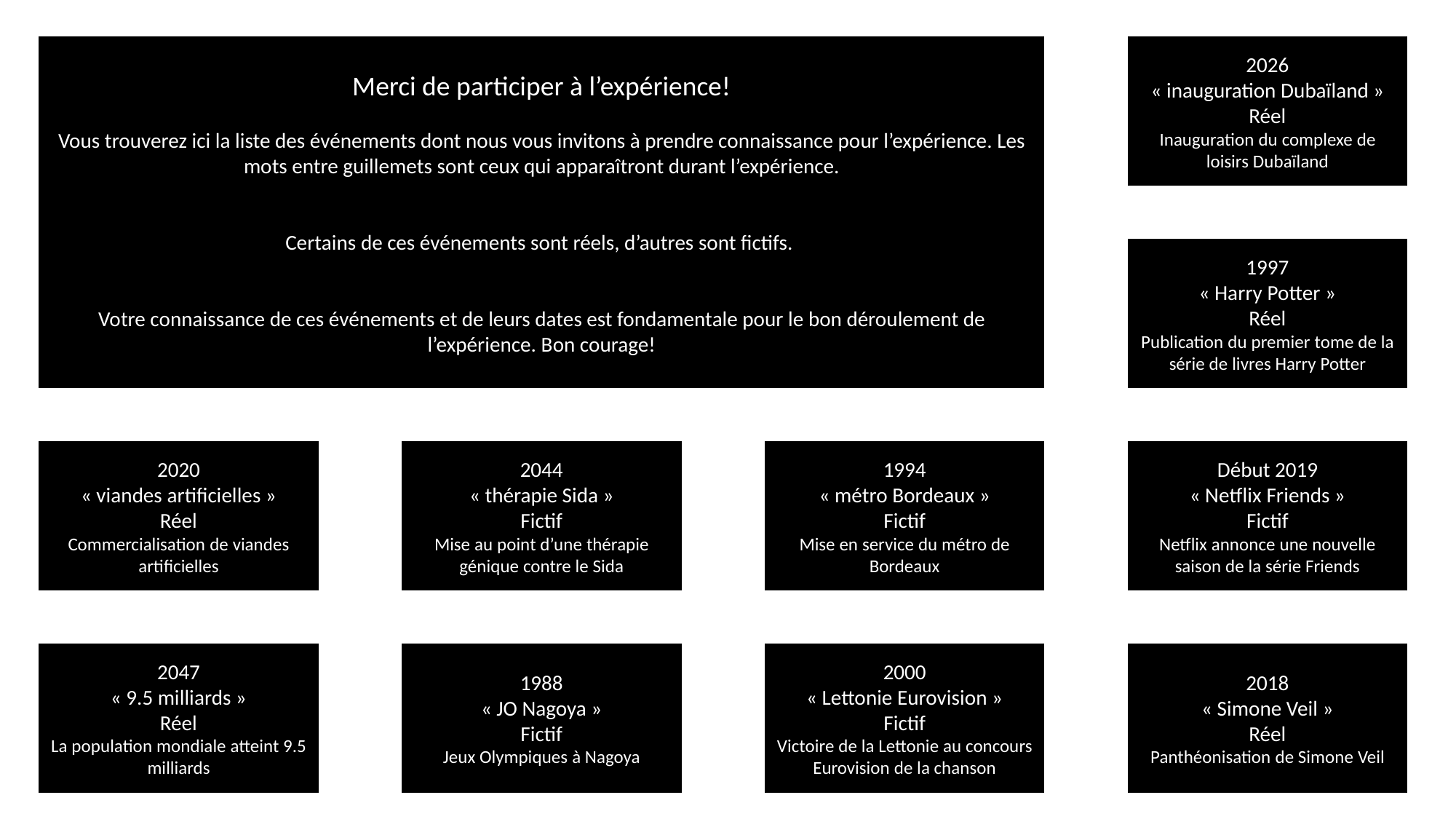

Merci de participer à l’expérience!

Vous trouverez ici la liste des événements dont nous vous invitons à prendre connaissance pour l’expérience. Les mots entre guillemets sont ceux qui apparaîtront durant l’expérience.

Certains de ces événements sont réels, d’autres sont fictifs.

Votre connaissance de ces événements et de leurs dates est fondamentale pour le bon déroulement de l’expérience. Bon courage!
2026
« inauguration Dubaïland »
Réel
Inauguration du complexe de loisirs Dubaïland
1997
« Harry Potter »
Réel
Publication du premier tome de la série de livres Harry Potter
1994
« métro Bordeaux »
Fictif
Mise en service du métro de Bordeaux
Début 2019
« Netflix Friends »
Fictif
Netflix annonce une nouvelle saison de la série Friends
2020
« viandes artificielles »
Réel
Commercialisation de viandes artificielles
2044
« thérapie Sida »
Fictif
Mise au point d’une thérapie génique contre le Sida
2047
« 9.5 milliards »
Réel
La population mondiale atteint 9.5 milliards
1988
« JO Nagoya »
Fictif
Jeux Olympiques à Nagoya
2000
« Lettonie Eurovision »
Fictif
Victoire de la Lettonie au concours Eurovision de la chanson
2018
« Simone Veil »
Réel
Panthéonisation de Simone Veil